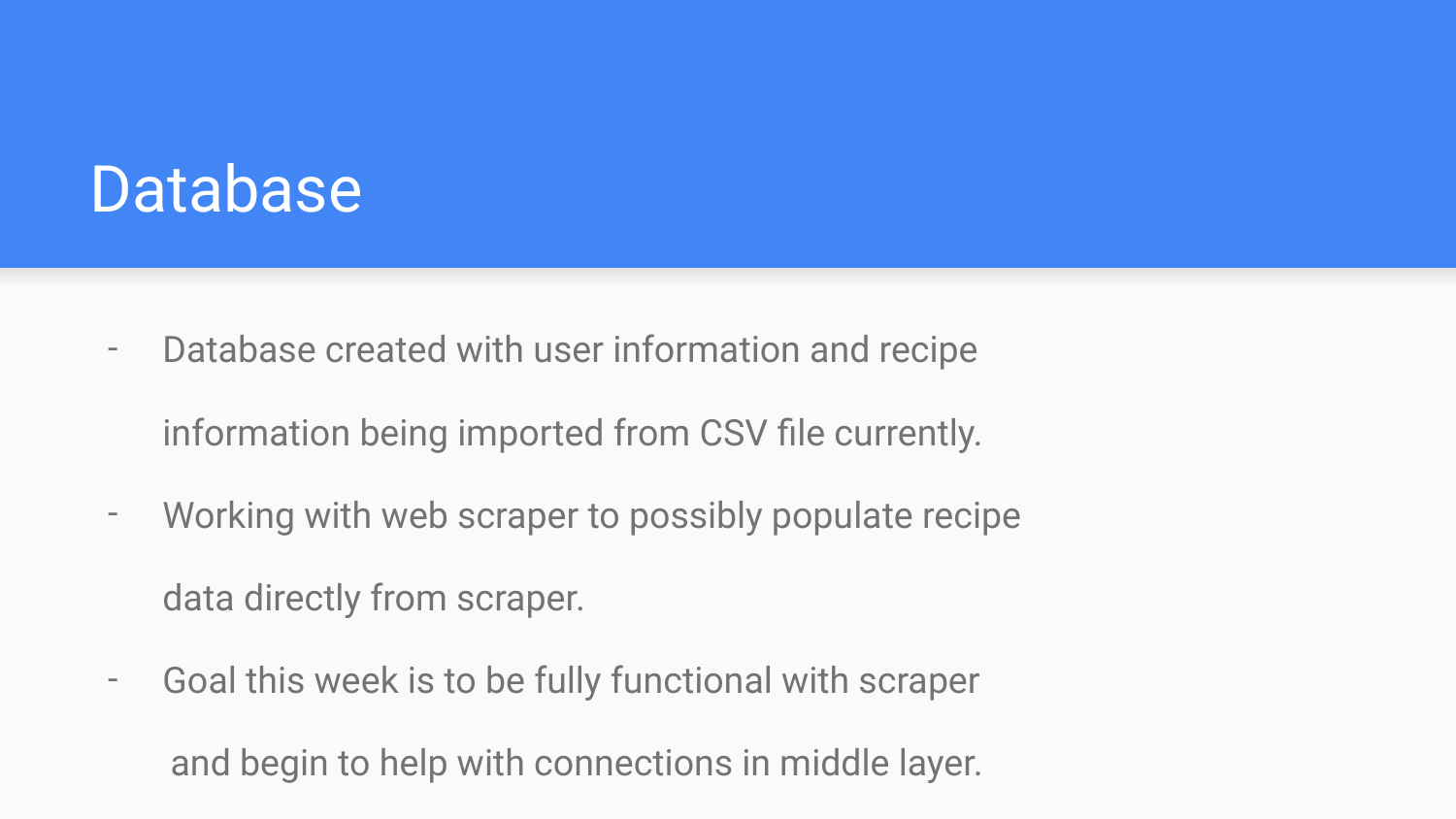

# Database
Database created with user information and recipe
information being imported from CSV file currently.
Working with web scraper to possibly populate recipe
data directly from scraper.
Goal this week is to be fully functional with scraper
         and begin to help with connections in middle layer.